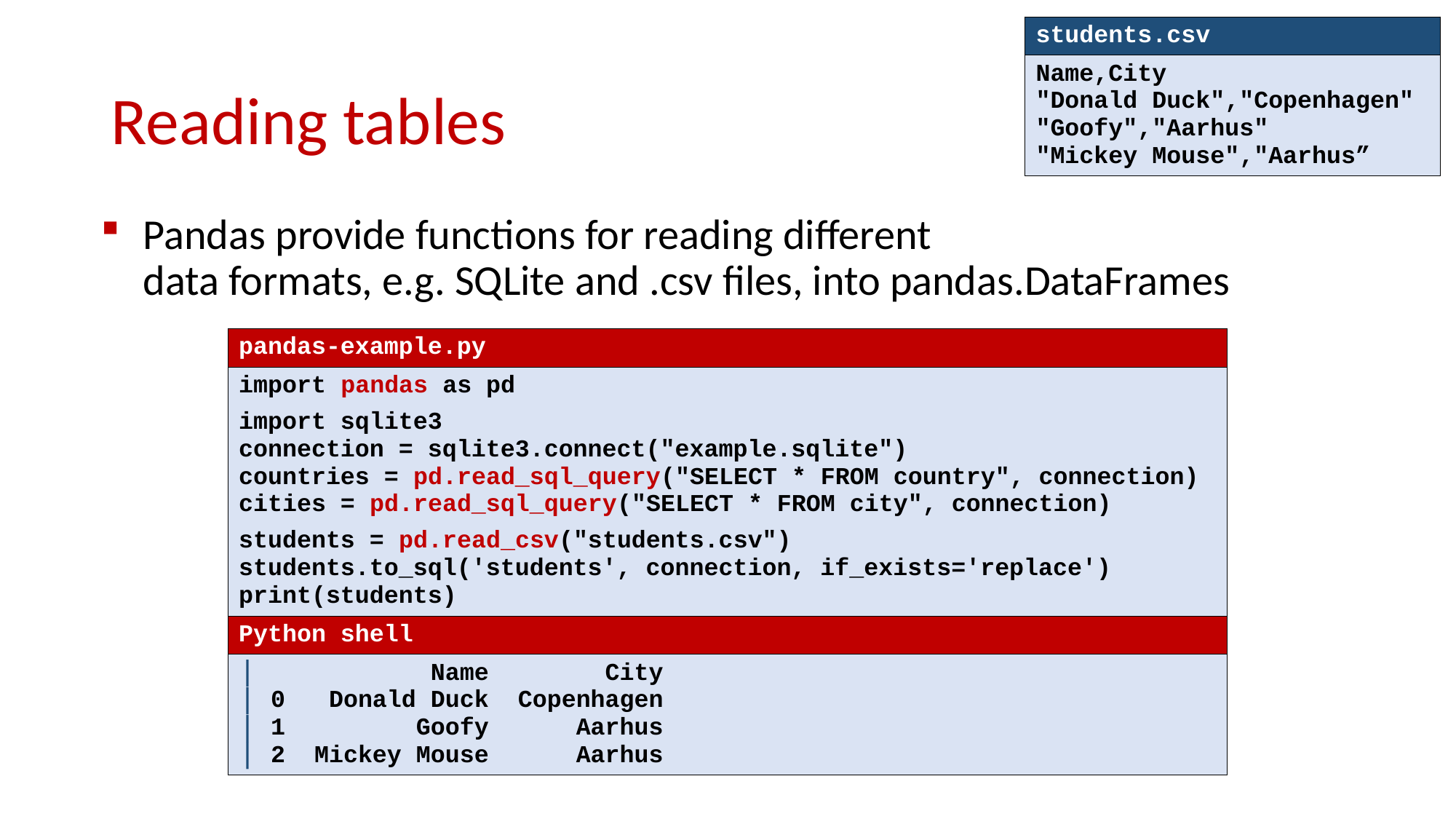

| students.csv |
| --- |
| Name,City "Donald Duck","Copenhagen" "Goofy","Aarhus" "Mickey Mouse","Aarhus” |
# Reading tables
Pandas provide functions for reading different
data formats, e.g. SQLite and .csv files, into pandas.DataFrames
| pandas-example.py |
| --- |
| import pandas as pd import sqlite3 connection = sqlite3.connect("example.sqlite") countries = pd.read\_sql\_query("SELECT \* FROM country", connection) cities = pd.read\_sql\_query("SELECT \* FROM city", connection) students = pd.read\_csv("students.csv") students.to\_sql('students', connection, if\_exists='replace') print(students) |
| Python shell |
| Name City 0 Donald Duck Copenhagen 1 Goofy Aarhus 2 Mickey Mouse Aarhus |